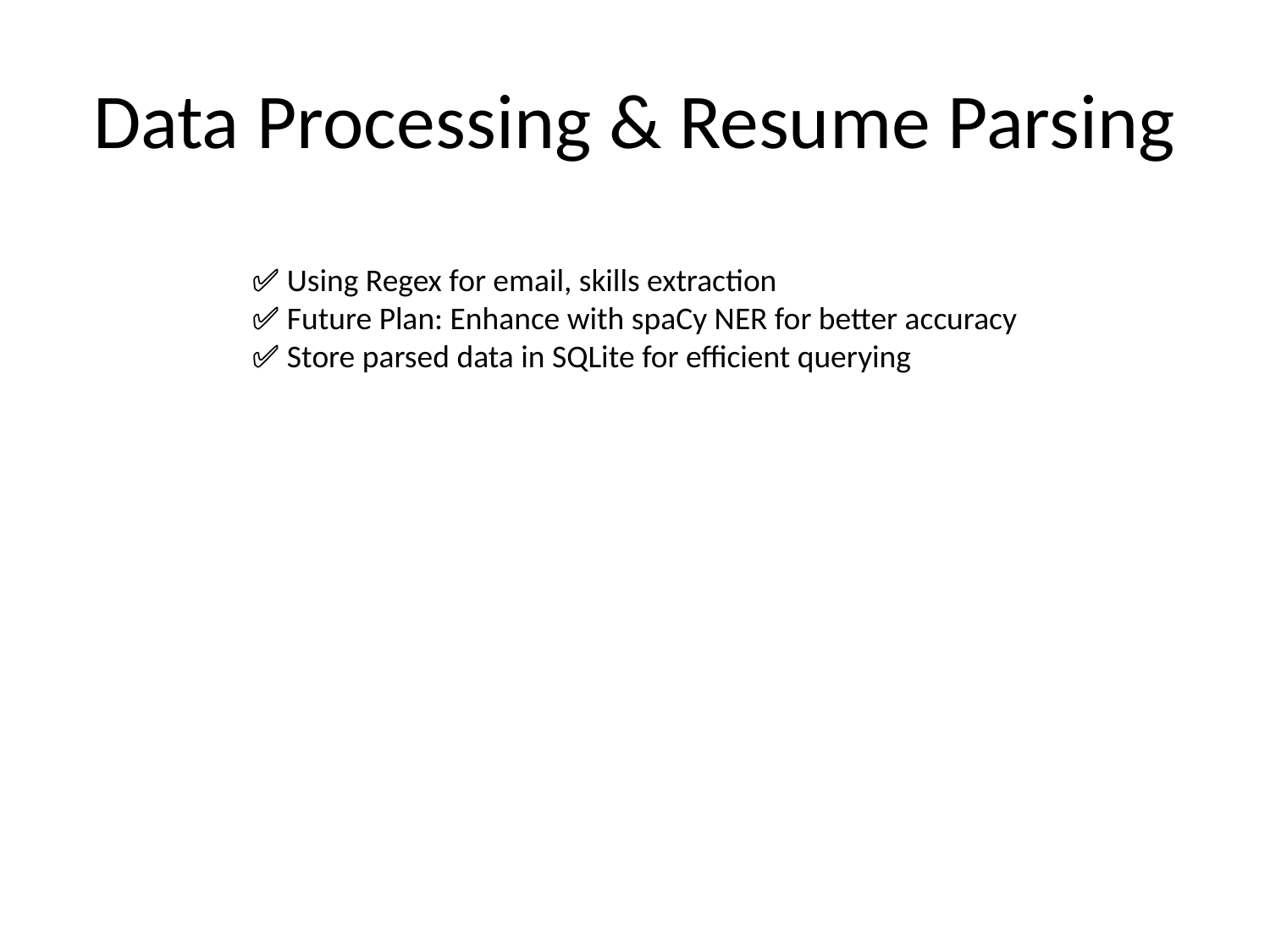

# Data Processing & Resume Parsing
✅ Using Regex for email, skills extraction
✅ Future Plan: Enhance with spaCy NER for better accuracy
✅ Store parsed data in SQLite for efficient querying